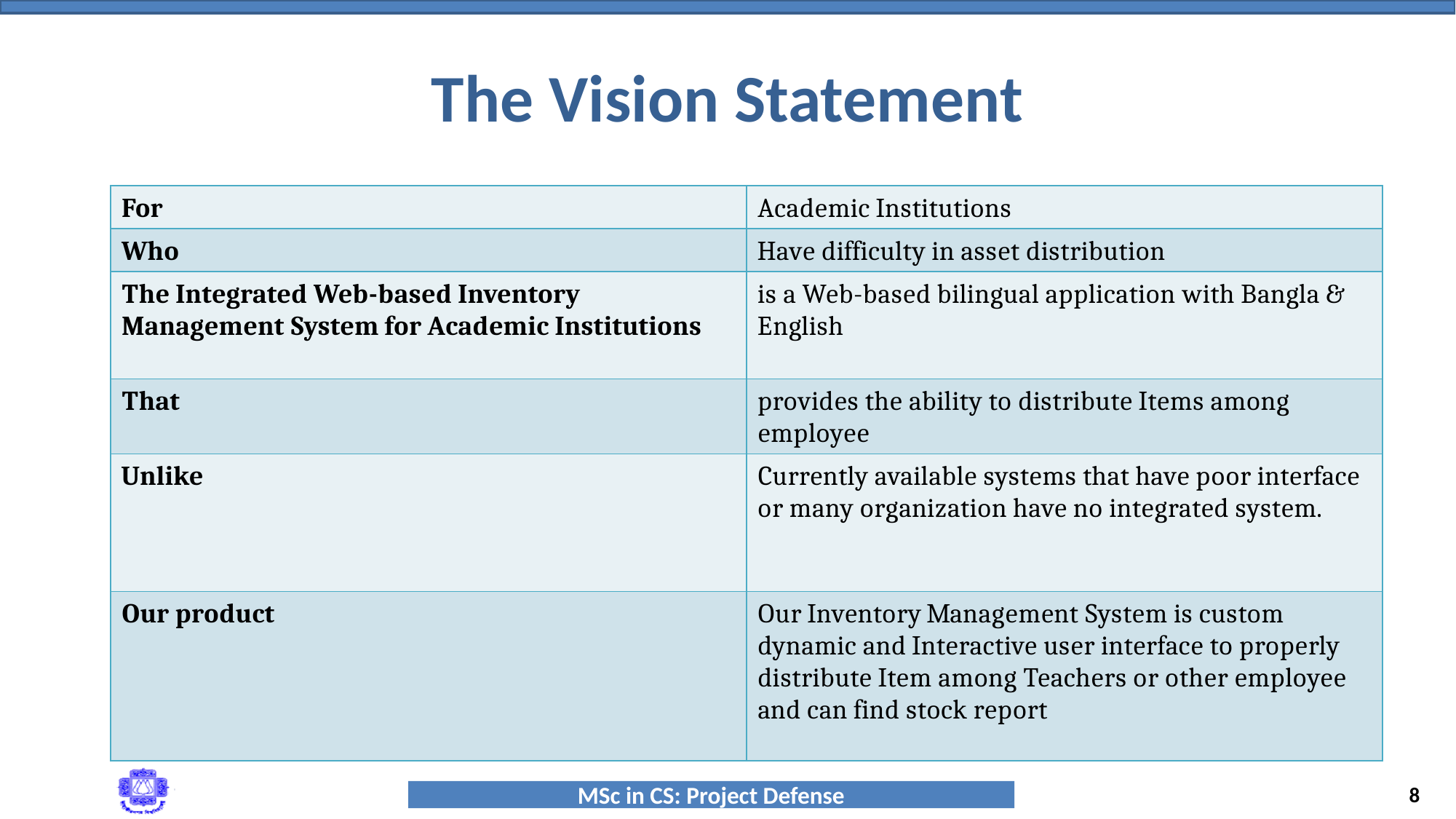

The Vision Statement
| For | Academic Institutions |
| --- | --- |
| Who | Have difficulty in asset distribution |
| The Integrated Web-based Inventory Management System for Academic Institutions | is a Web-based bilingual application with Bangla & English |
| That | provides the ability to distribute Items among employee |
| Unlike | Currently available systems that have poor interface or many organization have no integrated system. |
| Our product | Our Inventory Management System is custom dynamic and Interactive user interface to properly distribute Item among Teachers or other employee and can find stock report |
8